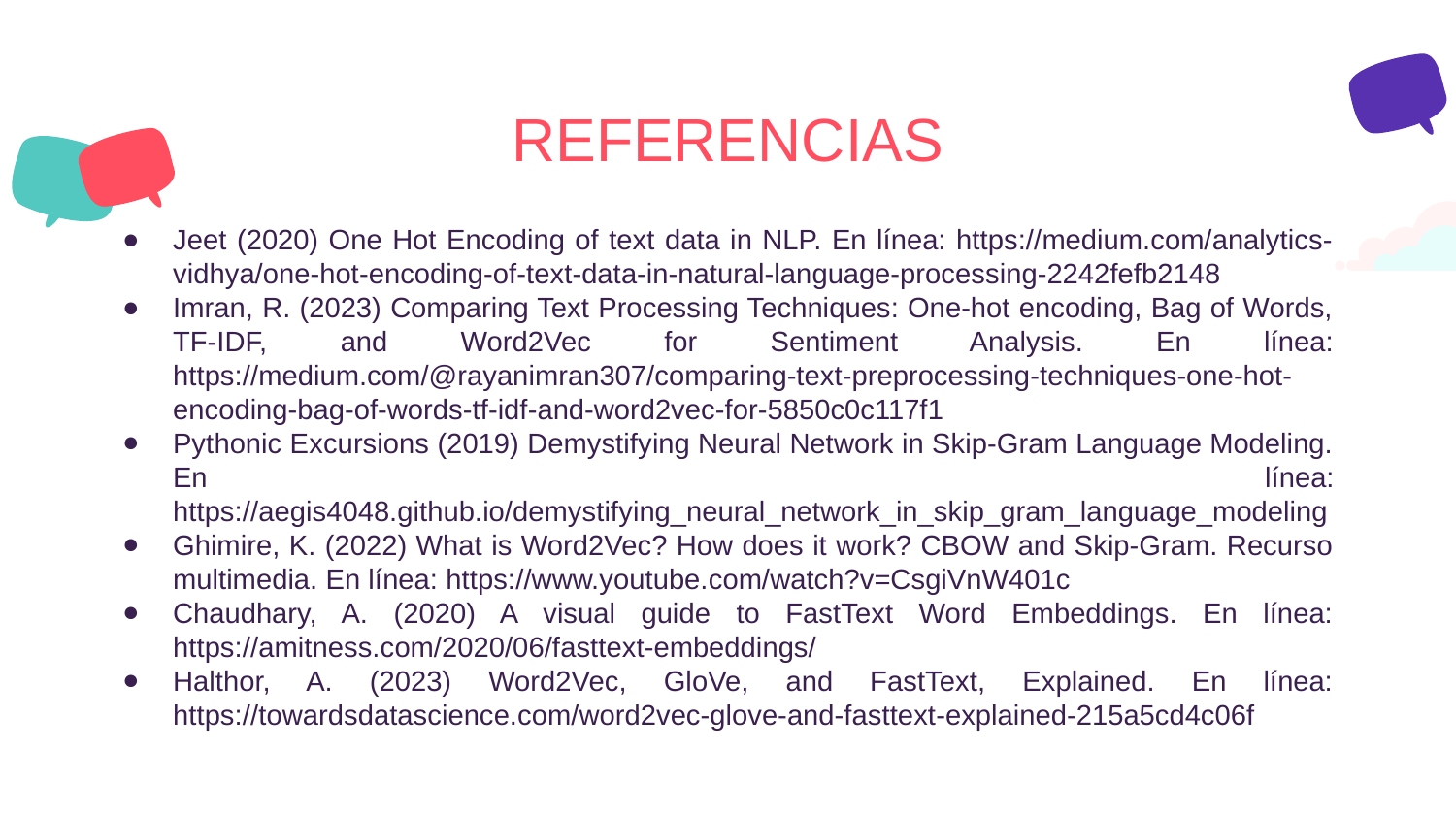

# REFERENCIAS

Jeet (2020) One Hot Encoding of text data in NLP. En línea: https://medium.com/analytics-vidhya/one-hot-encoding-of-text-data-in-natural-language-processing-2242fefb2148
Imran, R. (2023) Comparing Text Processing Techniques: One-hot encoding, Bag of Words, TF-IDF, and Word2Vec for Sentiment Analysis. En línea: https://medium.com/@rayanimran307/comparing-text-preprocessing-techniques-one-hot-encoding-bag-of-words-tf-idf-and-word2vec-for-5850c0c117f1
Pythonic Excursions (2019) Demystifying Neural Network in Skip-Gram Language Modeling. En línea: https://aegis4048.github.io/demystifying_neural_network_in_skip_gram_language_modeling
Ghimire, K. (2022) What is Word2Vec? How does it work? CBOW and Skip-Gram. Recurso multimedia. En línea: https://www.youtube.com/watch?v=CsgiVnW401c
Chaudhary, A. (2020) A visual guide to FastText Word Embeddings. En línea: https://amitness.com/2020/06/fasttext-embeddings/
Halthor, A. (2023) Word2Vec, GloVe, and FastText, Explained. En línea: https://towardsdatascience.com/word2vec-glove-and-fasttext-explained-215a5cd4c06f